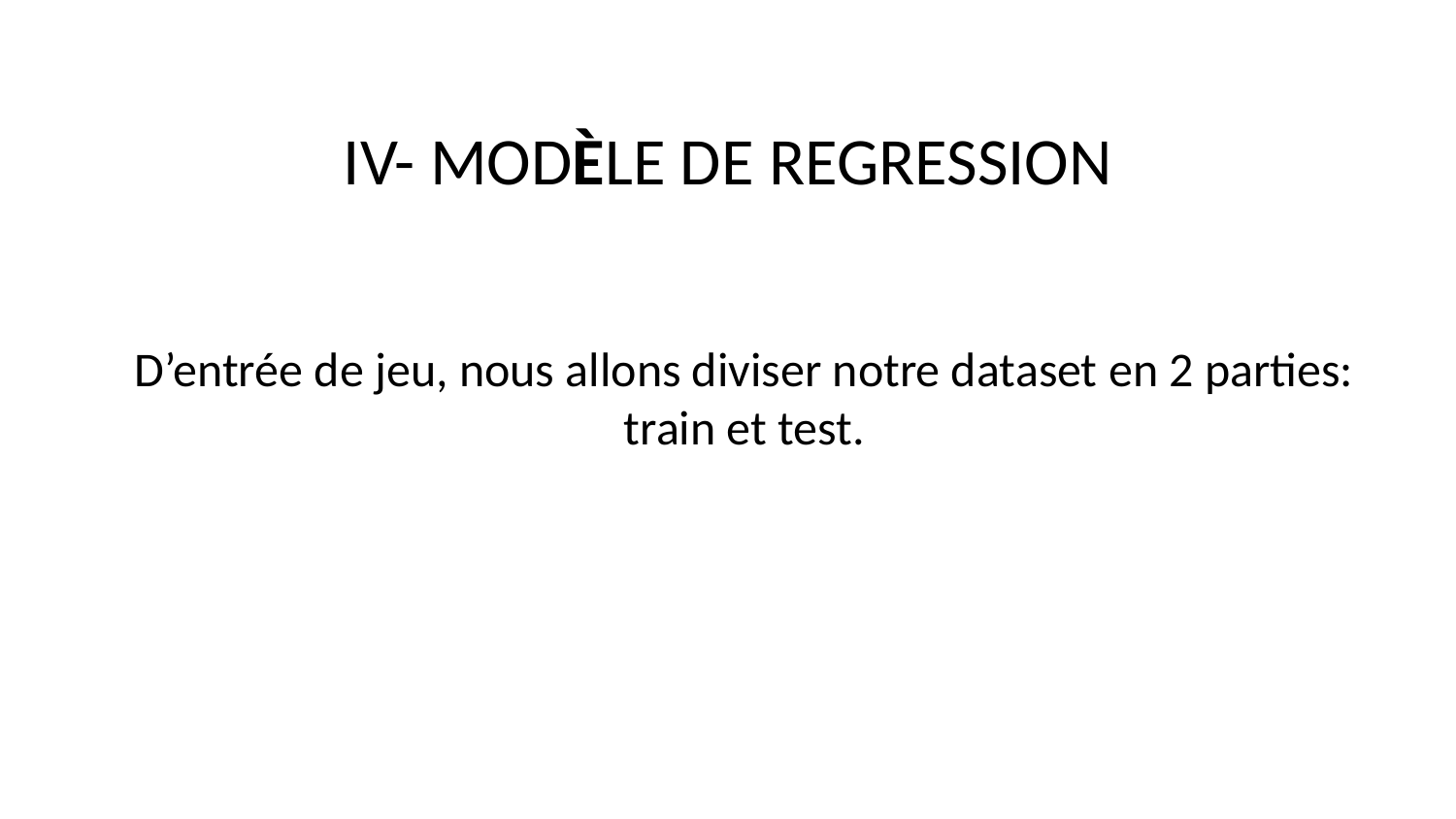

# IV- MODÈLE DE REGRESSION
D’entrée de jeu, nous allons diviser notre dataset en 2 parties: train et test.